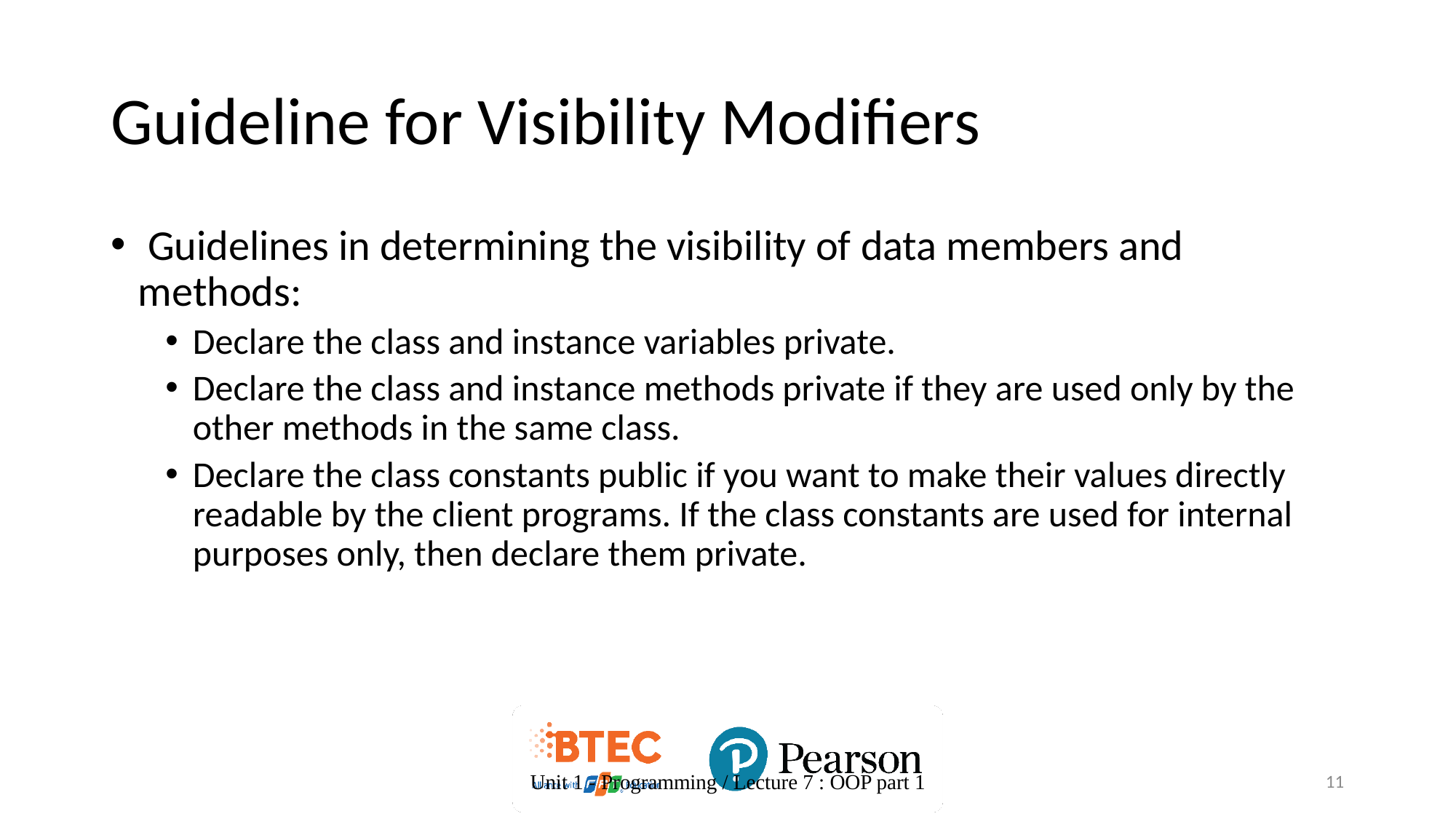

# Guideline for Visibility Modifiers
 Guidelines in determining the visibility of data members and methods:
Declare the class and instance variables private.
Declare the class and instance methods private if they are used only by the other methods in the same class.
Declare the class constants public if you want to make their values directly readable by the client programs. If the class constants are used for internal purposes only, then declare them private.
Unit 1 - Programming / Lecture 7 : OOP part 1
11